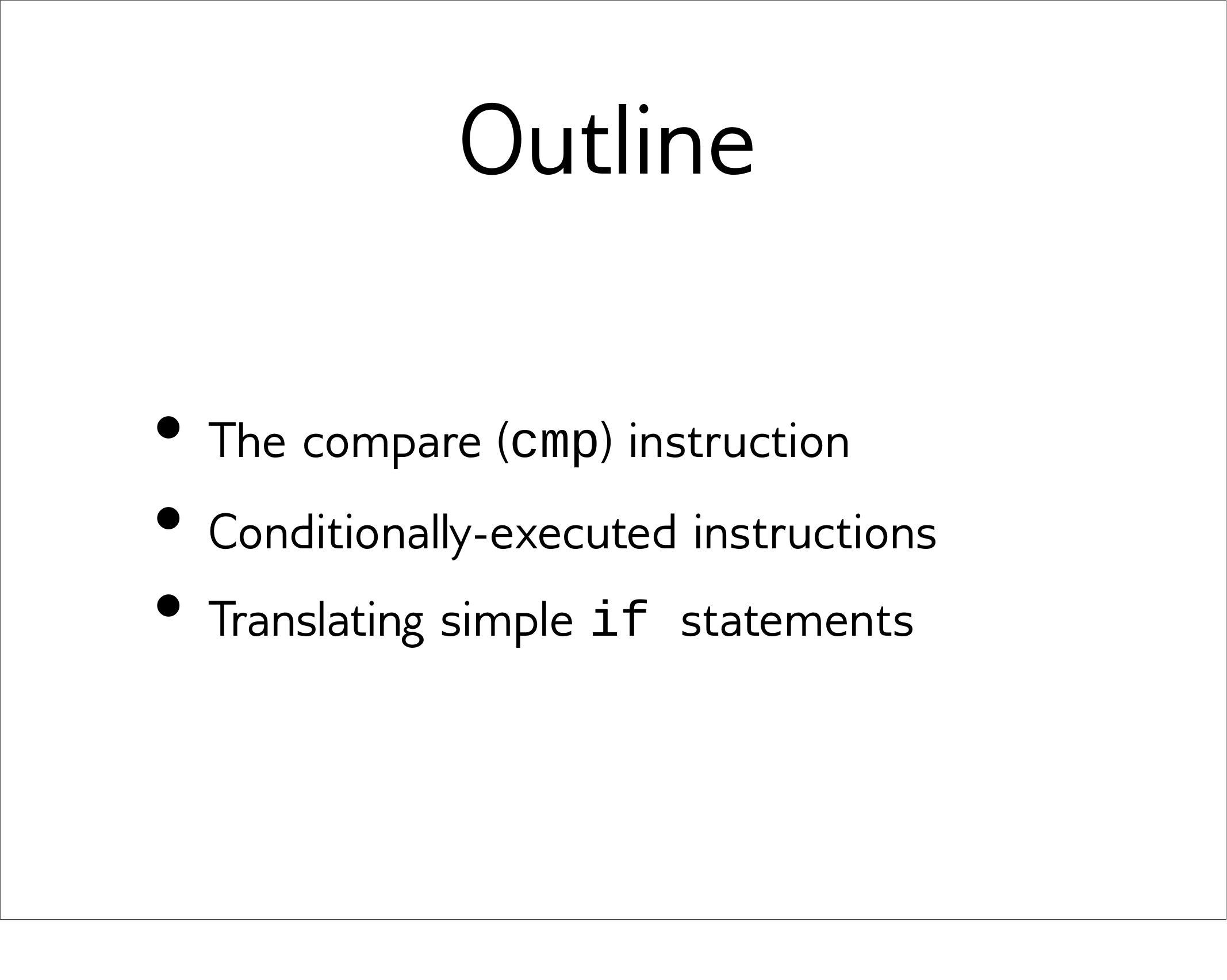

# Outline
The compare (cmp) instruction
Conditionally-executed instructions
Translating simple if statements